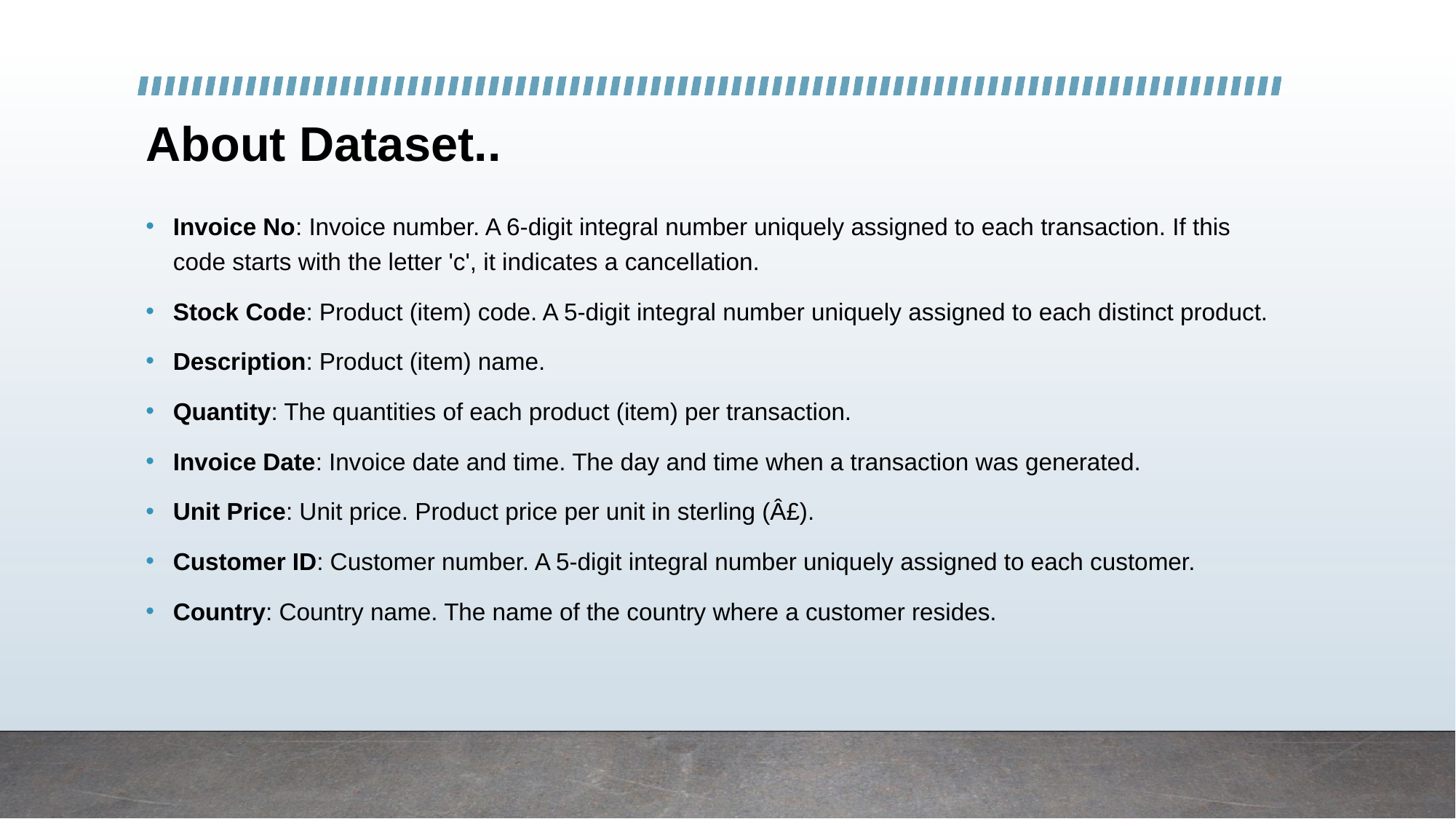

# About Dataset..
Invoice No: Invoice number. A 6-digit integral number uniquely assigned to each transaction. If this code starts with the letter 'c', it indicates a cancellation.
Stock Code: Product (item) code. A 5-digit integral number uniquely assigned to each distinct product.
Description: Product (item) name.
Quantity: The quantities of each product (item) per transaction.
Invoice Date: Invoice date and time. The day and time when a transaction was generated.
Unit Price: Unit price. Product price per unit in sterling (Â£).
Customer ID: Customer number. A 5-digit integral number uniquely assigned to each customer.
Country: Country name. The name of the country where a customer resides.